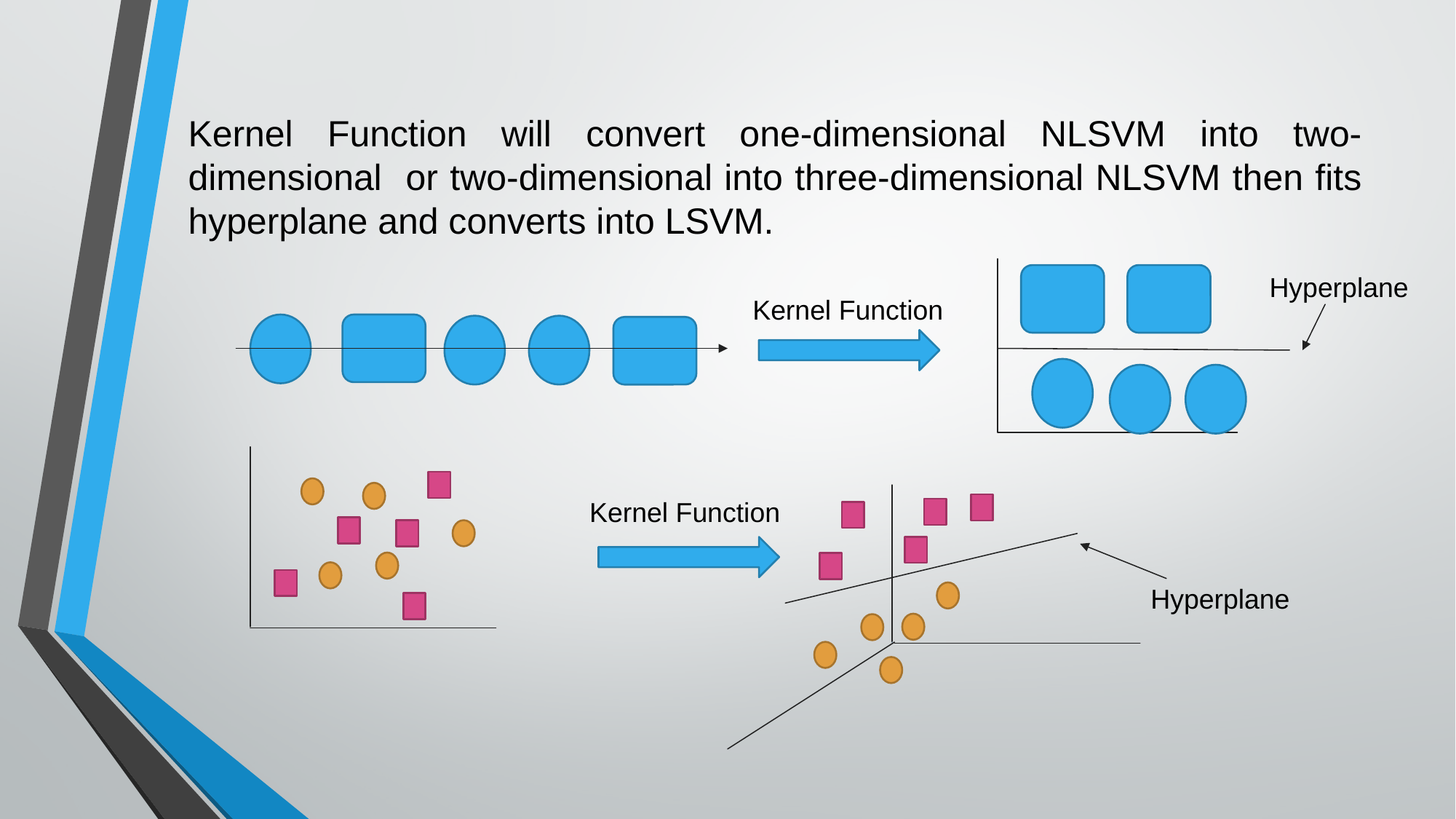

Kernel Function will convert one-dimensional NLSVM into two- dimensional  or two-dimensional into three-dimensional NLSVM then fits hyperplane and converts into LSVM.

Hyperplane
Kernel Function

Kernel Function

Hyperplane